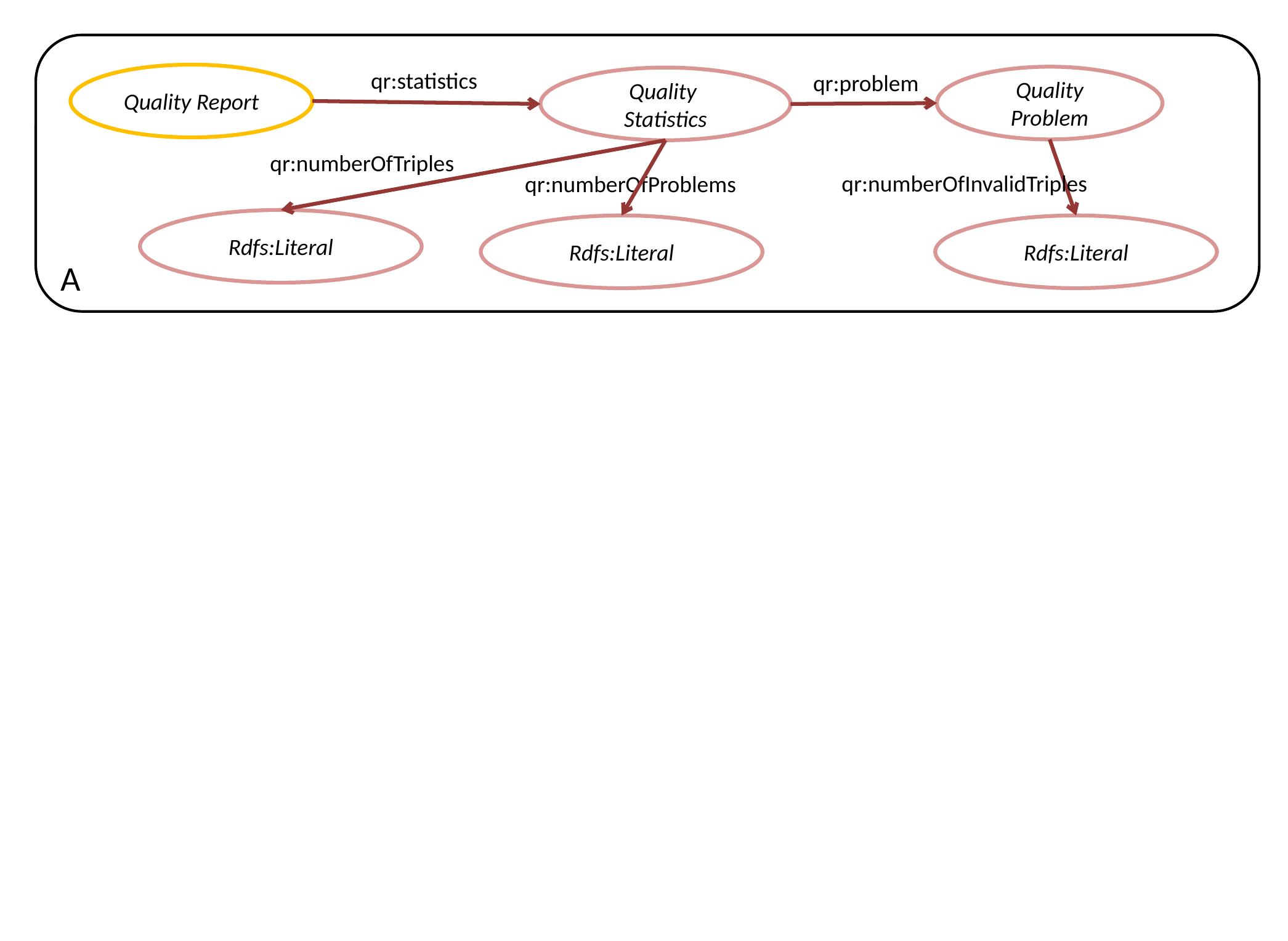

qr:statistics
qr:problem
Quality Report
Quality Problem
Quality  Statistics
qr:numberOfTriples
Rdfs:Literal
qr:numberOfInvalidTriples
qr:numberOfProblems
Rdfs:Literal
Rdfs:Literal
A